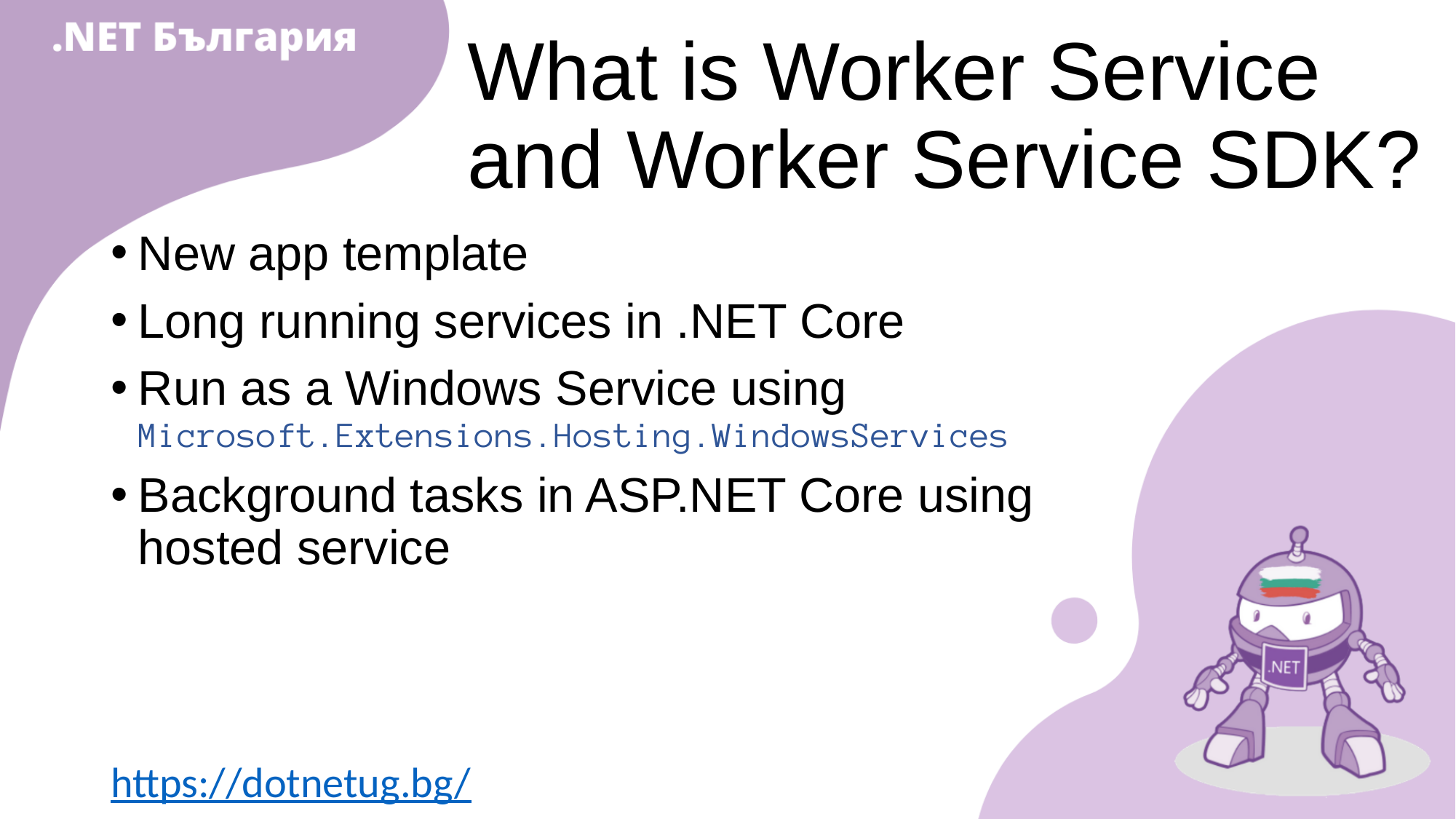

# What is Worker Service and Worker Service SDK?
New app template
Long running services in .NET Core
Run as a Windows Service using Microsoft.Extensions.Hosting.WindowsServices
Background tasks in ASP.NET Core using hosted service